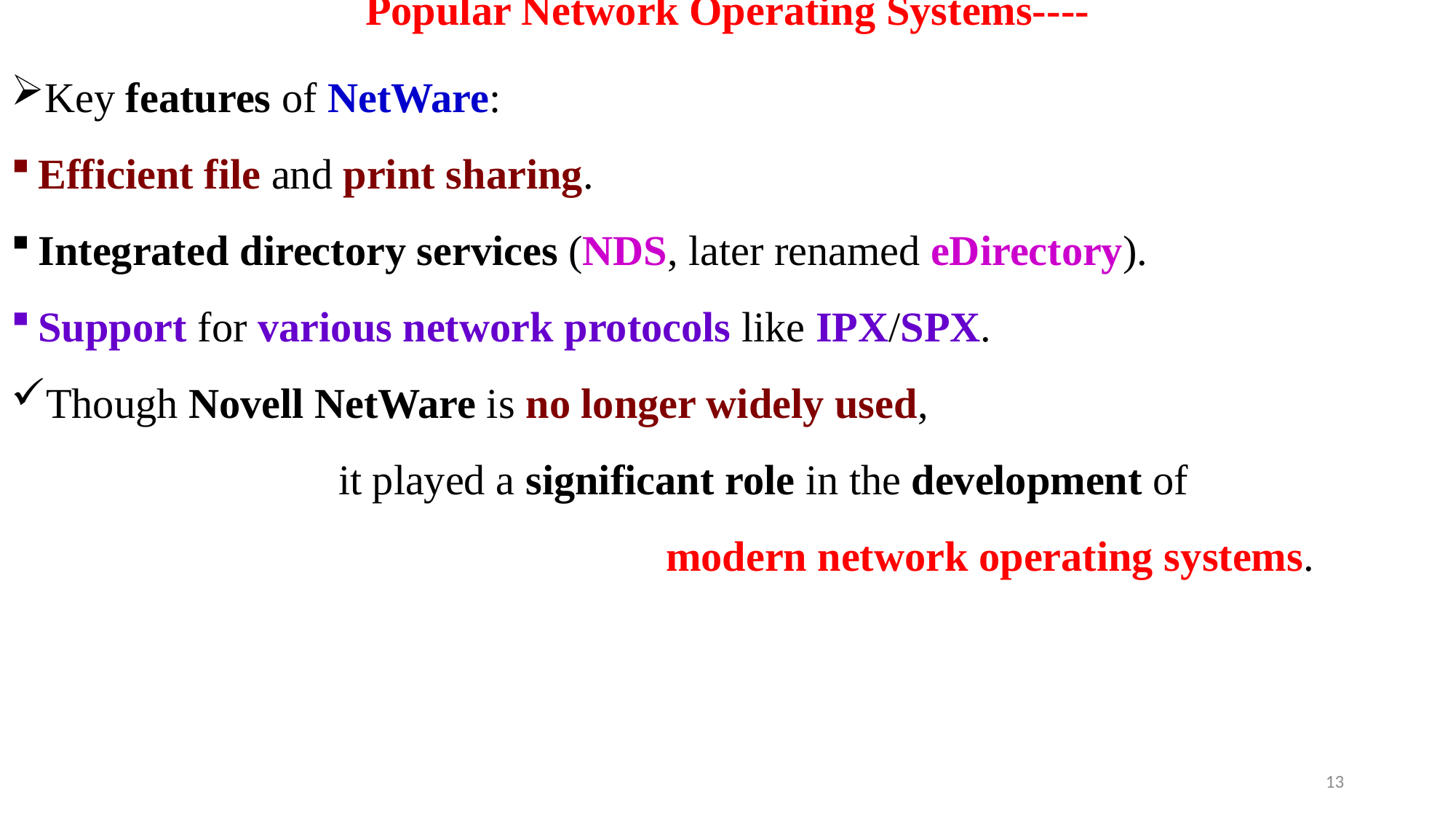

# Popular Network Operating Systems----
Key features of NetWare:
Efficient file and print sharing.
Integrated directory services (NDS, later renamed eDirectory).
Support for various network protocols like IPX/SPX.
Though Novell NetWare is no longer widely used,
			it played a significant role in the development of
						modern network operating systems.
13